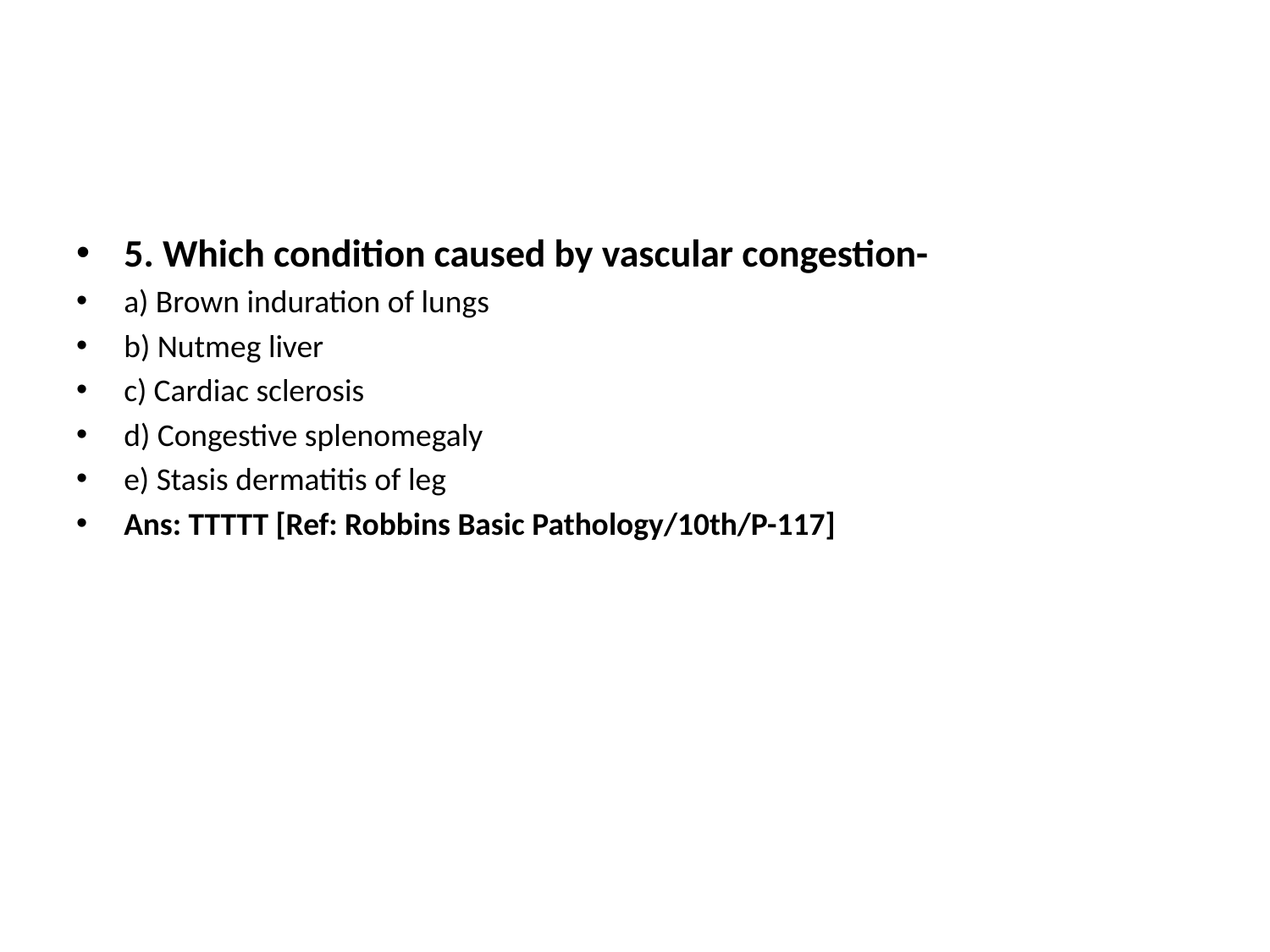

5. Which condition caused by vascular congestion-
a) Brown induration of lungs
b) Nutmeg liver
c) Cardiac sclerosis
d) Congestive splenomegaly
e) Stasis dermatitis of leg
Ans: TTTTT [Ref: Robbins Basic Pathology/10th/P-117]